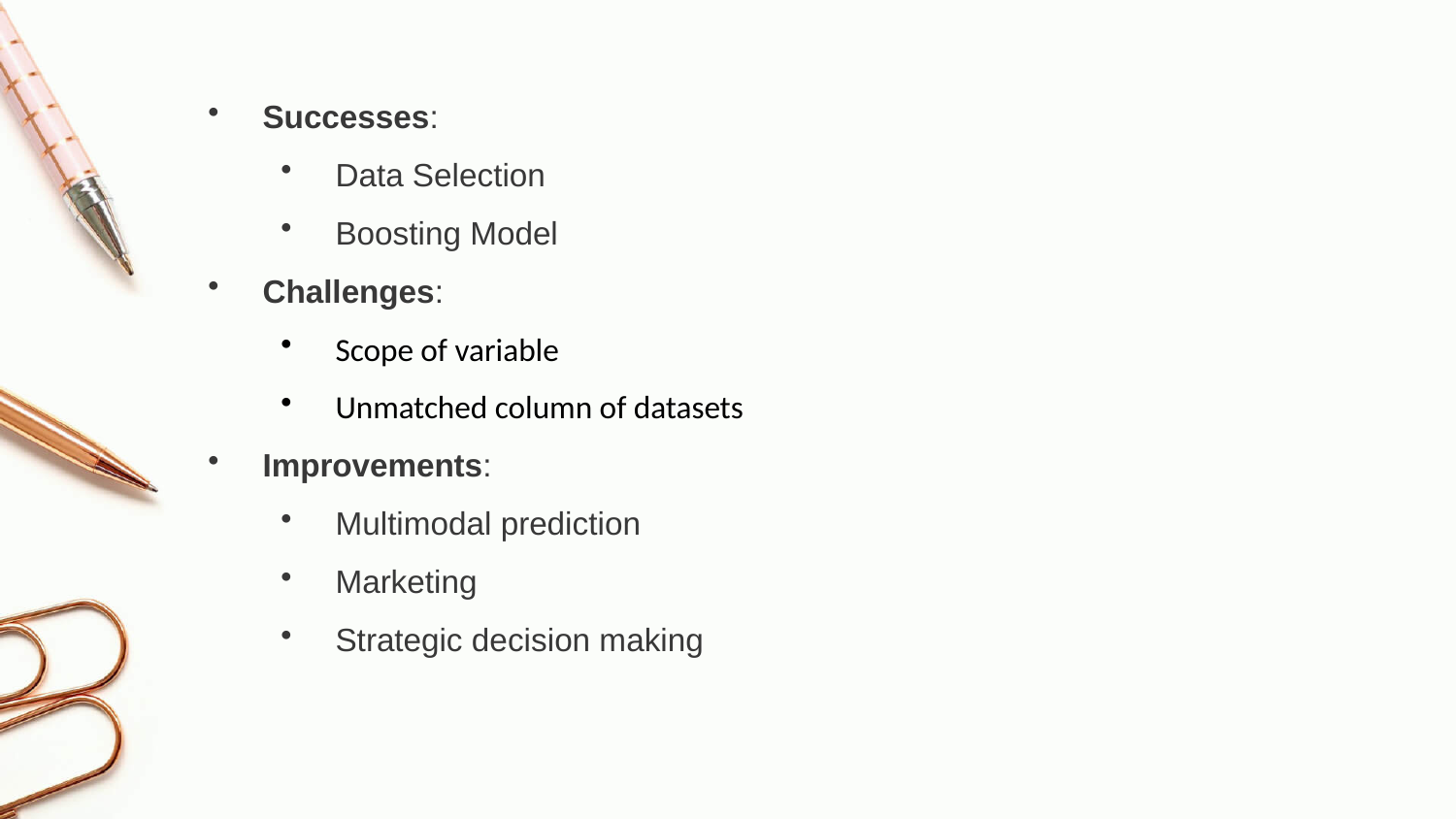

Successes:
Data Selection
Boosting Model
Challenges:
Scope of variable
Unmatched column of datasets
Improvements:
Multimodal prediction
Marketing
Strategic decision making